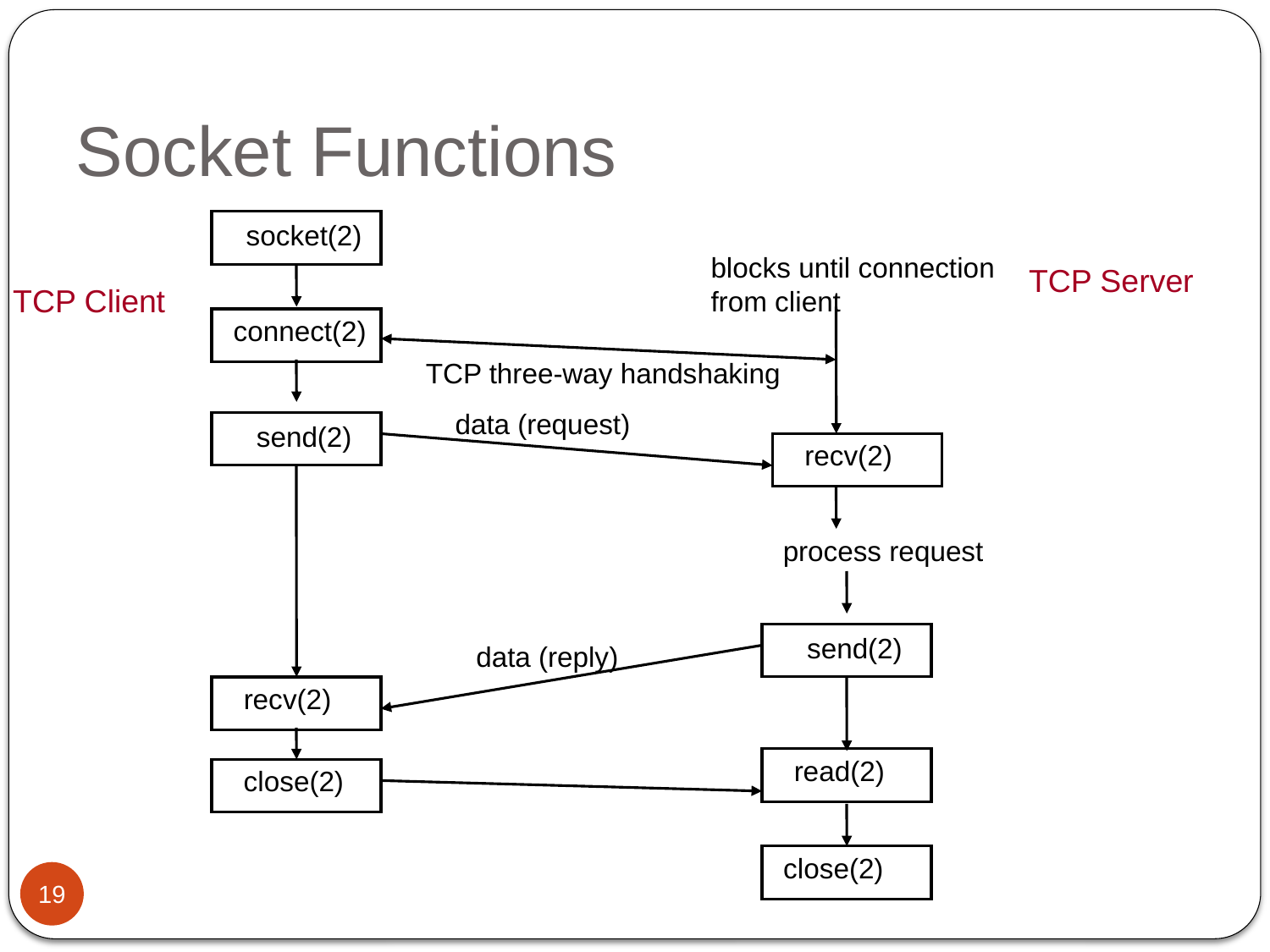

# Socket Functions

socket(2)
blocks until connection
from client
TCP Server

connect(2)

TCP Client

recv(2)

TCP three-way handshaking

send(2)
data (request)

process request

send(2)
data (reply)

recv(2)

read(2)

close(2)

close(2)

19